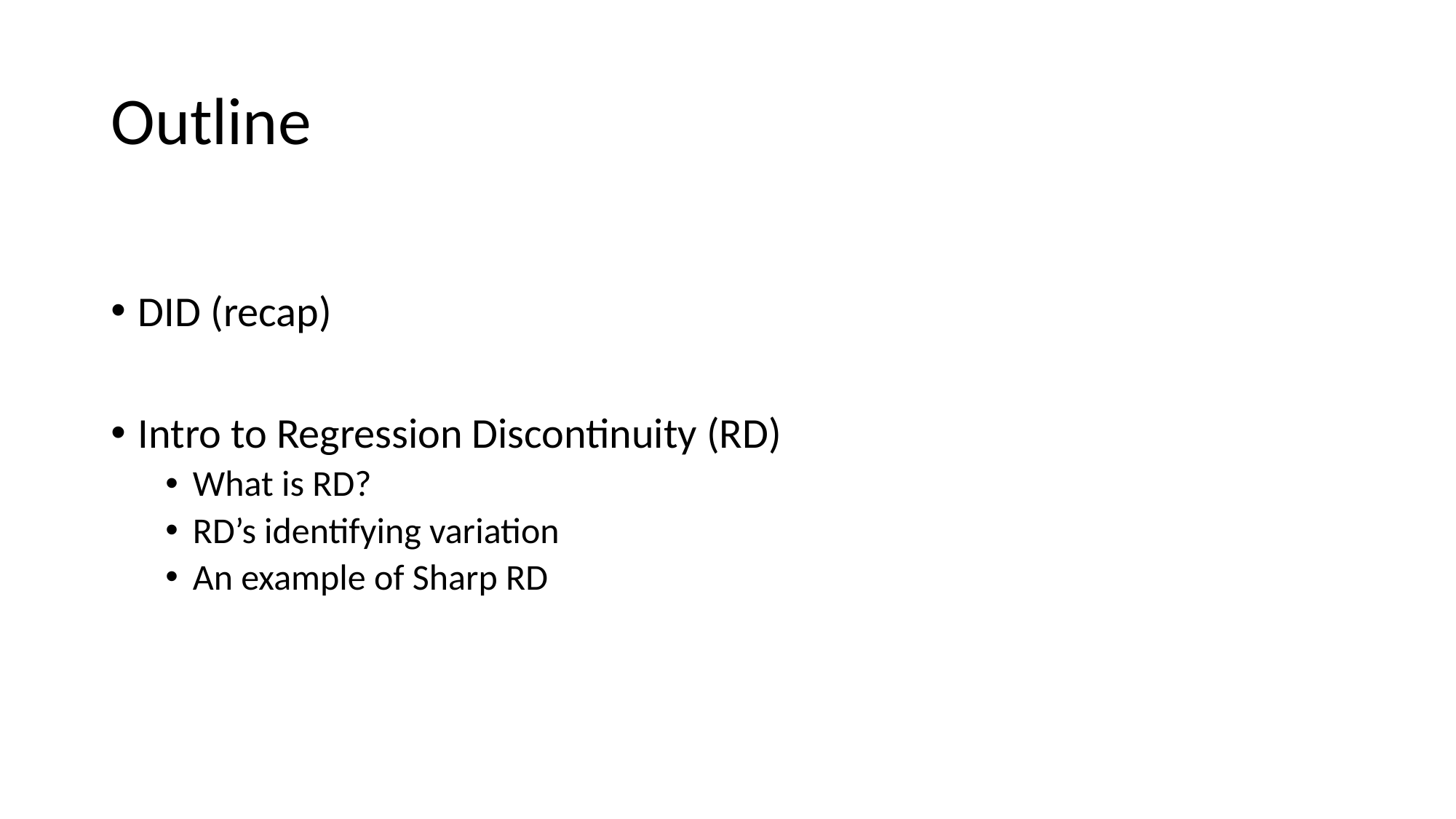

# Outline

DID (recap)

Intro to Regression Discontinuity (RD)
What is RD?
RD’s identifying variation
An example of Sharp RD